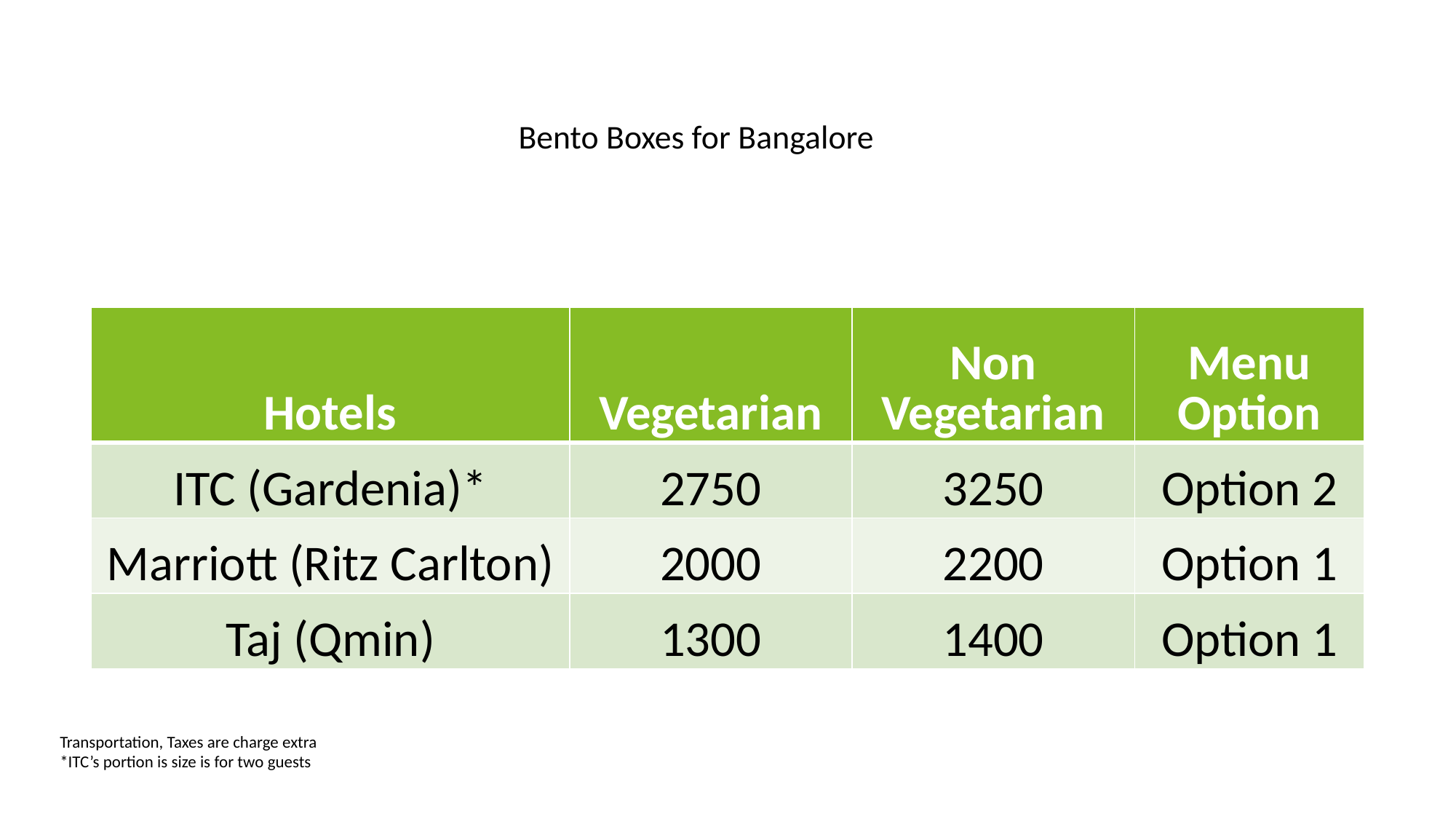

# Bento Boxes for Bangalore

| Hotels | Vegetarian | Non Vegetarian | Menu Option |
| --- | --- | --- | --- |
| ITC (Gardenia)\* | 2750 | 3250 | Option 2 |
| Marriott (Ritz Carlton) | 2000 | 2200 | Option 1 |
| Taj (Qmin) | 1300 | 1400 | Option 1 |
Transportation, Taxes are charge extra
*ITC’s portion is size is for two guests